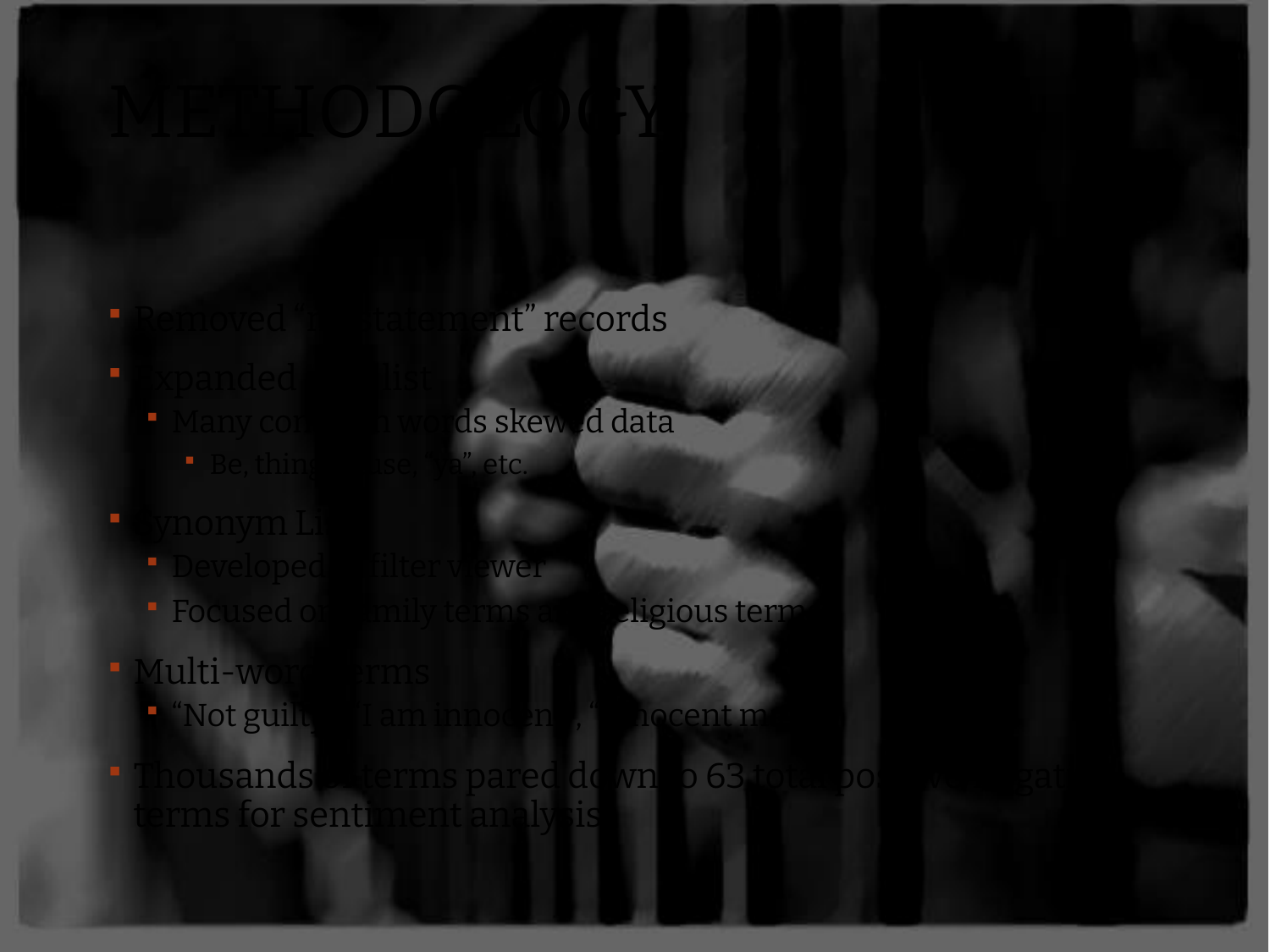

# Methodology
Removed “no statement” records
Expanded stop list
Many common words skewed data
Be, thing, cause, “ya”, etc.
Synonym Lists
Developed in filter viewer
Focused on family terms and religious terms
Multi-word Terms
“Not guilty”, “I am innocent”, “innocent man”
Thousands of terms pared down to 63 total positive/negative terms for sentiment analysis.